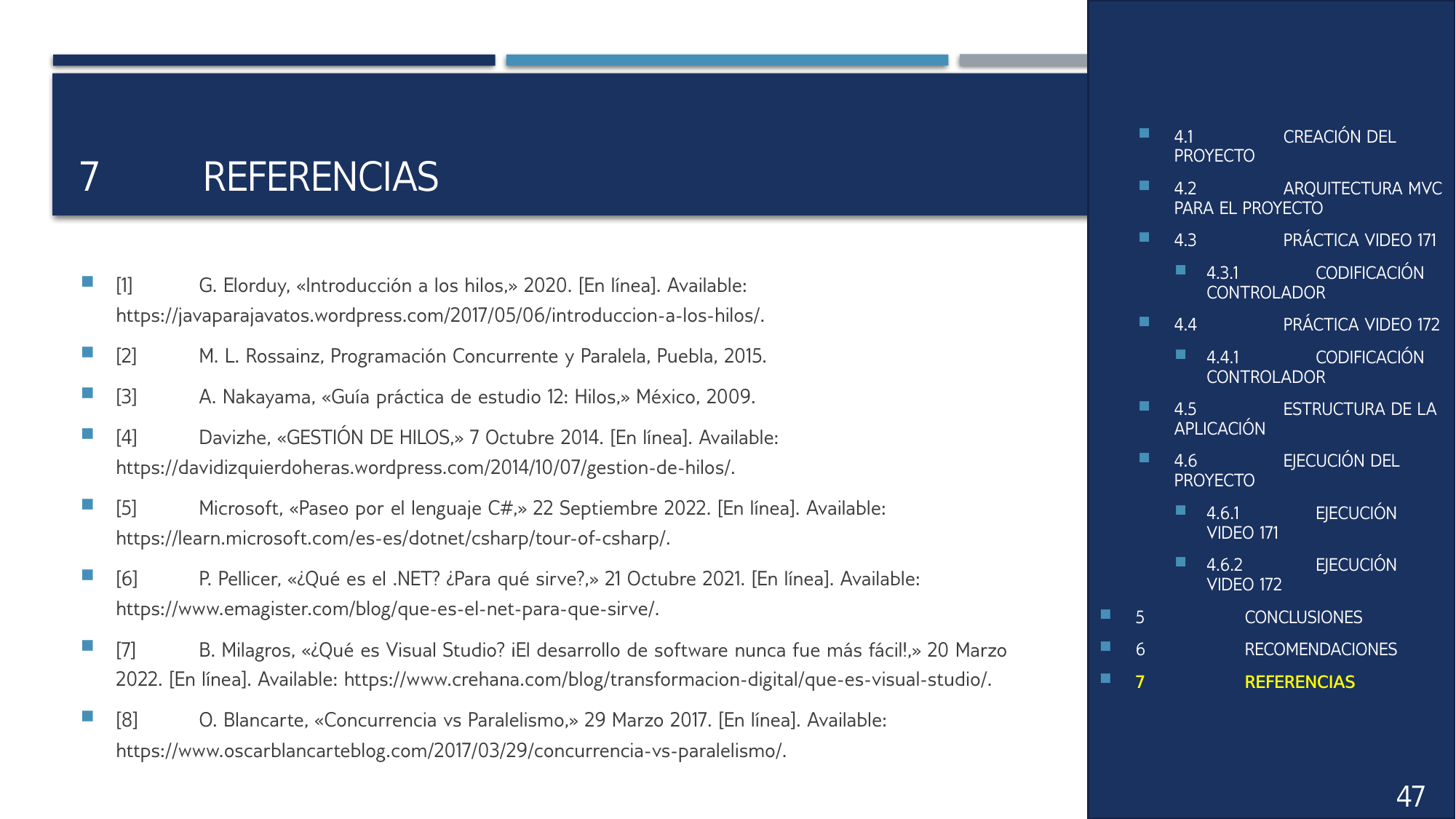

4.1	CREACIÓN DEL PROYECTO
4.2	ARQUITECTURA MVC PARA EL PROYECTO
4.3	PRÁCTICA VIDEO 171
4.3.1	CODIFICACIÓN CONTROLADOR
4.4	PRÁCTICA VIDEO 172
4.4.1	CODIFICACIÓN CONTROLADOR
4.5	ESTRUCTURA DE LA APLICACIÓN
4.6	EJECUCIÓN DEL PROYECTO
4.6.1	EJECUCIÓN VIDEO 171
4.6.2	EJECUCIÓN VIDEO 172
5	CONCLUSIONES
6	RECOMENDACIONES
7	REFERENCIAS
# 7	 REFERENCIAS
[1] 	G. Elorduy, «Introducción a los hilos,» 2020. [En línea]. Available: https://javaparajavatos.wordpress.com/2017/05/06/introduccion-a-los-hilos/.
[2] 	M. L. Rossainz, Programación Concurrente y Paralela, Puebla, 2015.
[3] 	A. Nakayama, «Guía práctica de estudio 12: Hilos,» México, 2009.
[4] 	Davizhe, «GESTIÓN DE HILOS,» 7 Octubre 2014. [En línea]. Available: https://davidizquierdoheras.wordpress.com/2014/10/07/gestion-de-hilos/.
[5] 	Microsoft, «Paseo por el lenguaje C#,» 22 Septiembre 2022. [En línea]. Available: https://learn.microsoft.com/es-es/dotnet/csharp/tour-of-csharp/.
[6] 	P. Pellicer, «¿Qué es el .NET? ¿Para qué sirve?,» 21 Octubre 2021. [En línea]. Available: https://www.emagister.com/blog/que-es-el-net-para-que-sirve/.
[7] 	B. Milagros, «¿Qué es Visual Studio? ¡El desarrollo de software nunca fue más fácil!,» 20 Marzo 2022. [En línea]. Available: https://www.crehana.com/blog/transformacion-digital/que-es-visual-studio/.
[8] 	O. Blancarte, «Concurrencia vs Paralelismo,» 29 Marzo 2017. [En línea]. Available: https://www.oscarblancarteblog.com/2017/03/29/concurrencia-vs-paralelismo/.
37
47
40